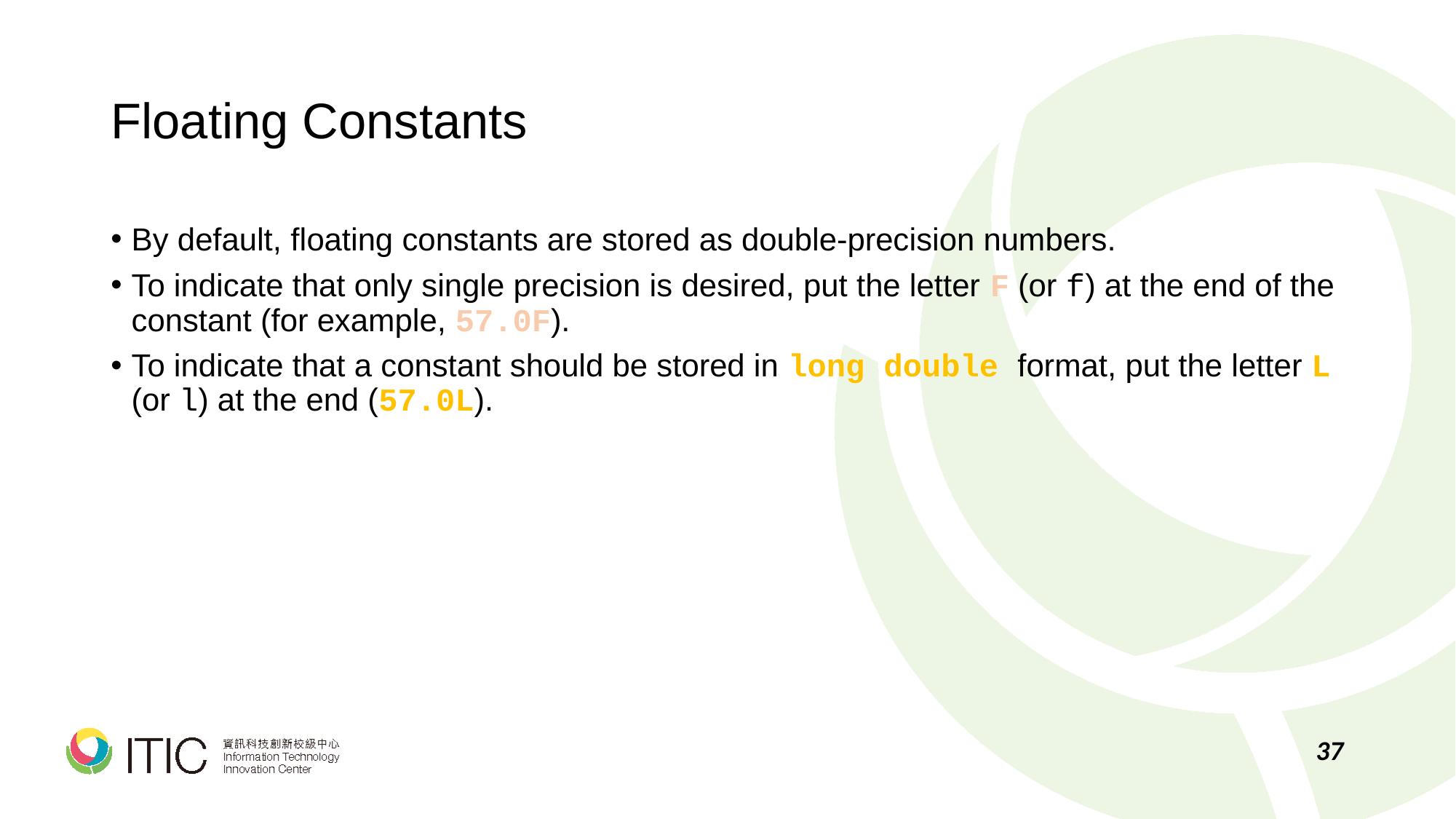

# Floating Constants
By default, floating constants are stored as double-precision numbers.
To indicate that only single precision is desired, put the letter F (or f) at the end of the constant (for example, 57.0F).
To indicate that a constant should be stored in long double format, put the letter L (or l) at the end (57.0L).